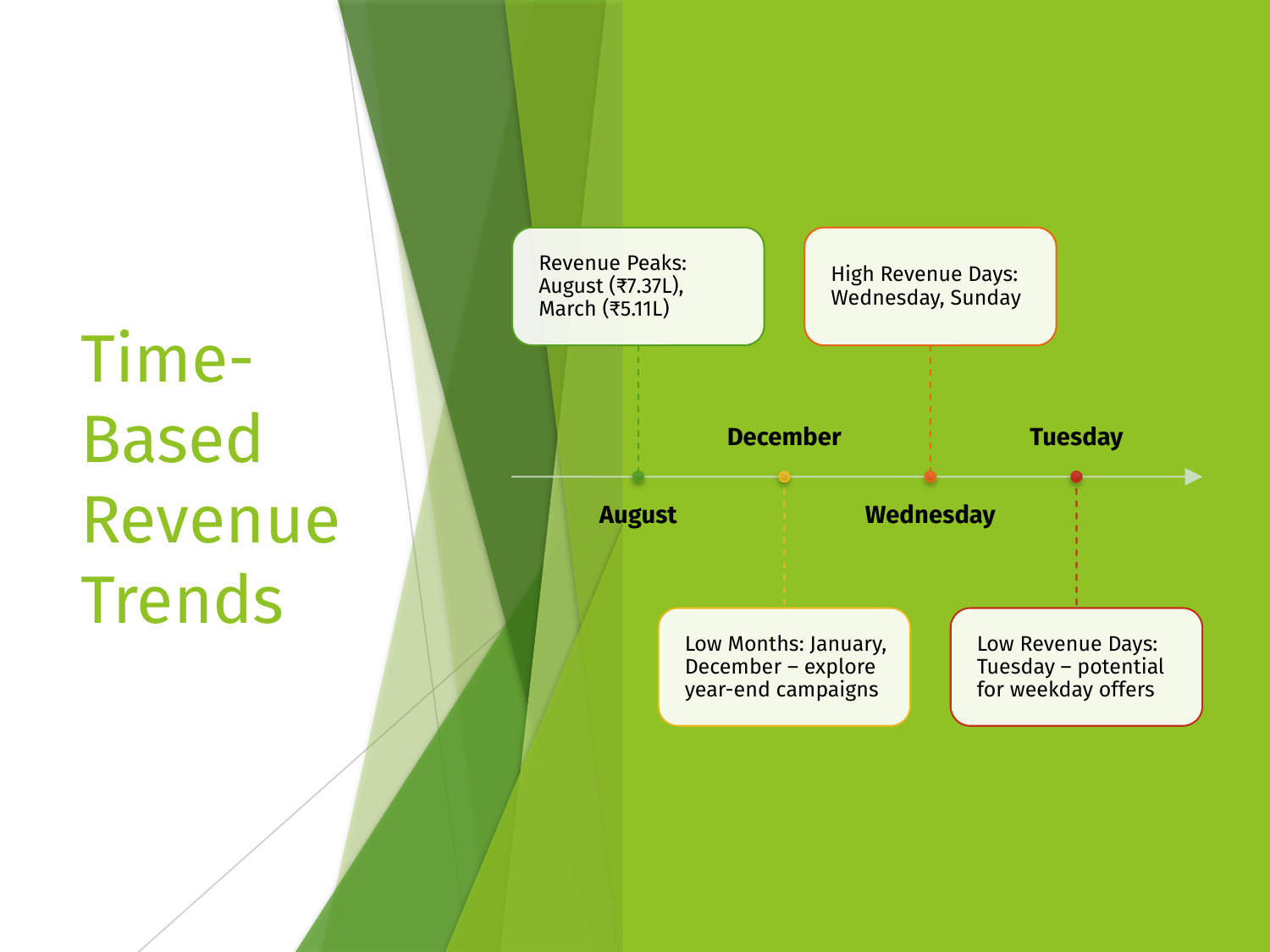

August
Revenue Peaks: August (₹7.37L), March (₹5.11L)
December
Low Months: January, December – explore year-end campaigns
Wednesday
High Revenue Days: Wednesday, Sunday
Tuesday
Low Revenue Days: Tuesday – potential for weekday offers
# Time-Based Revenue Trends